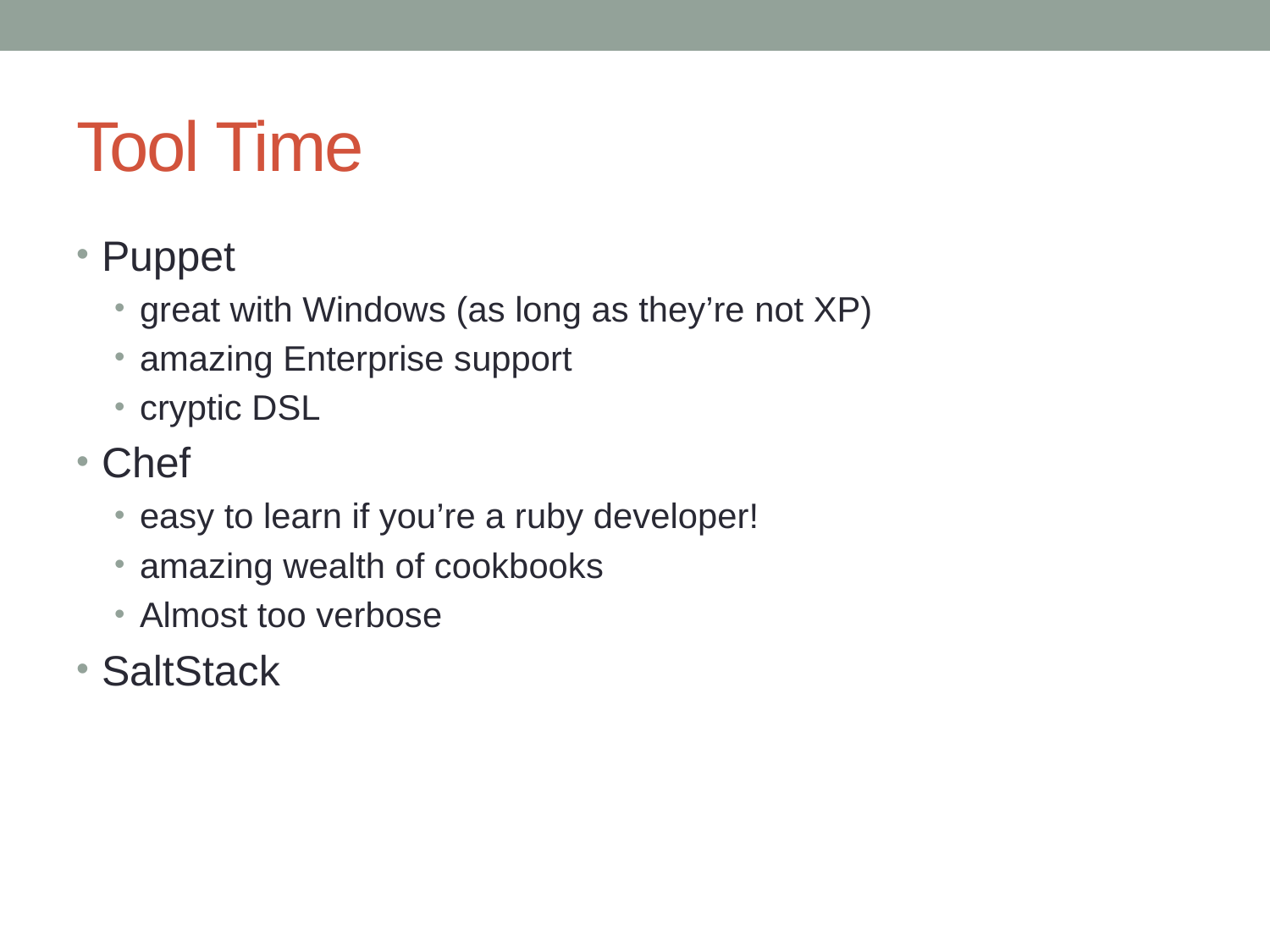

# Tool Time
Puppet
great with Windows (as long as they’re not XP)
amazing Enterprise support
cryptic DSL
Chef
easy to learn if you’re a ruby developer!
amazing wealth of cookbooks
Almost too verbose
SaltStack